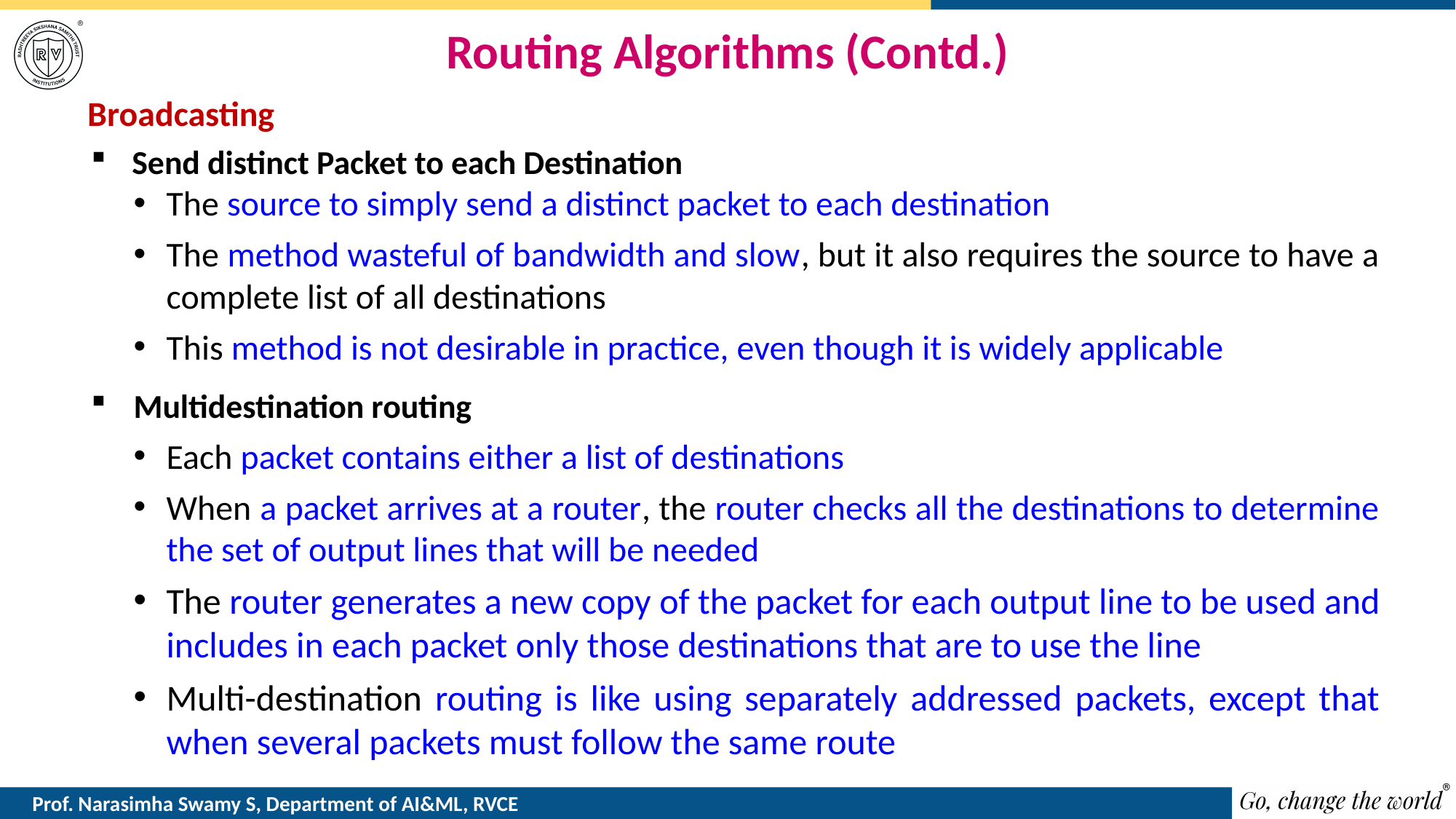

# Routing Algorithms (Contd.)
Broadcasting
Send distinct Packet to each Destination
The source to simply send a distinct packet to each destination
The method wasteful of bandwidth and slow, but it also requires the source to have a complete list of all destinations
This method is not desirable in practice, even though it is widely applicable
Multidestination routing
Each packet contains either a list of destinations
When a packet arrives at a router, the router checks all the destinations to determine the set of output lines that will be needed
The router generates a new copy of the packet for each output line to be used and includes in each packet only those destinations that are to use the line
Multi-destination routing is like using separately addressed packets, except that when several packets must follow the same route